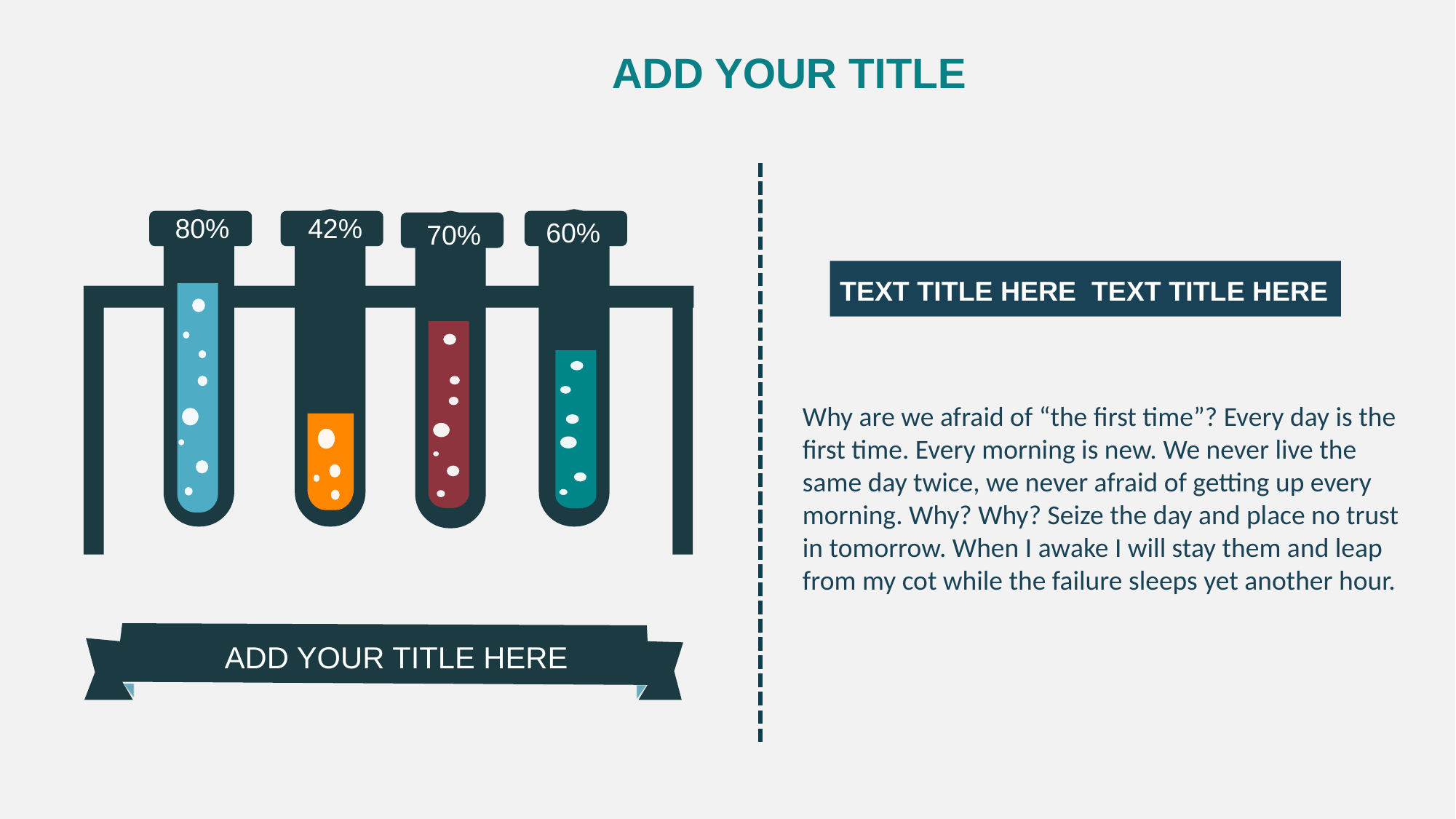

ADD YOUR TITLE
42%

80%

60%

70%

TEXT TITLE HERE  TEXT TITLE HERE
Why are we afraid of “the first time”? Every day is the first time. Every morning is new. We never live the same day twice, we never afraid of getting up every morning. Why? Why? Seize the day and place no trust in tomorrow. When I awake I will stay them and leap from my cot while the failure sleeps yet another hour.

ADD YOUR TITLE HERE